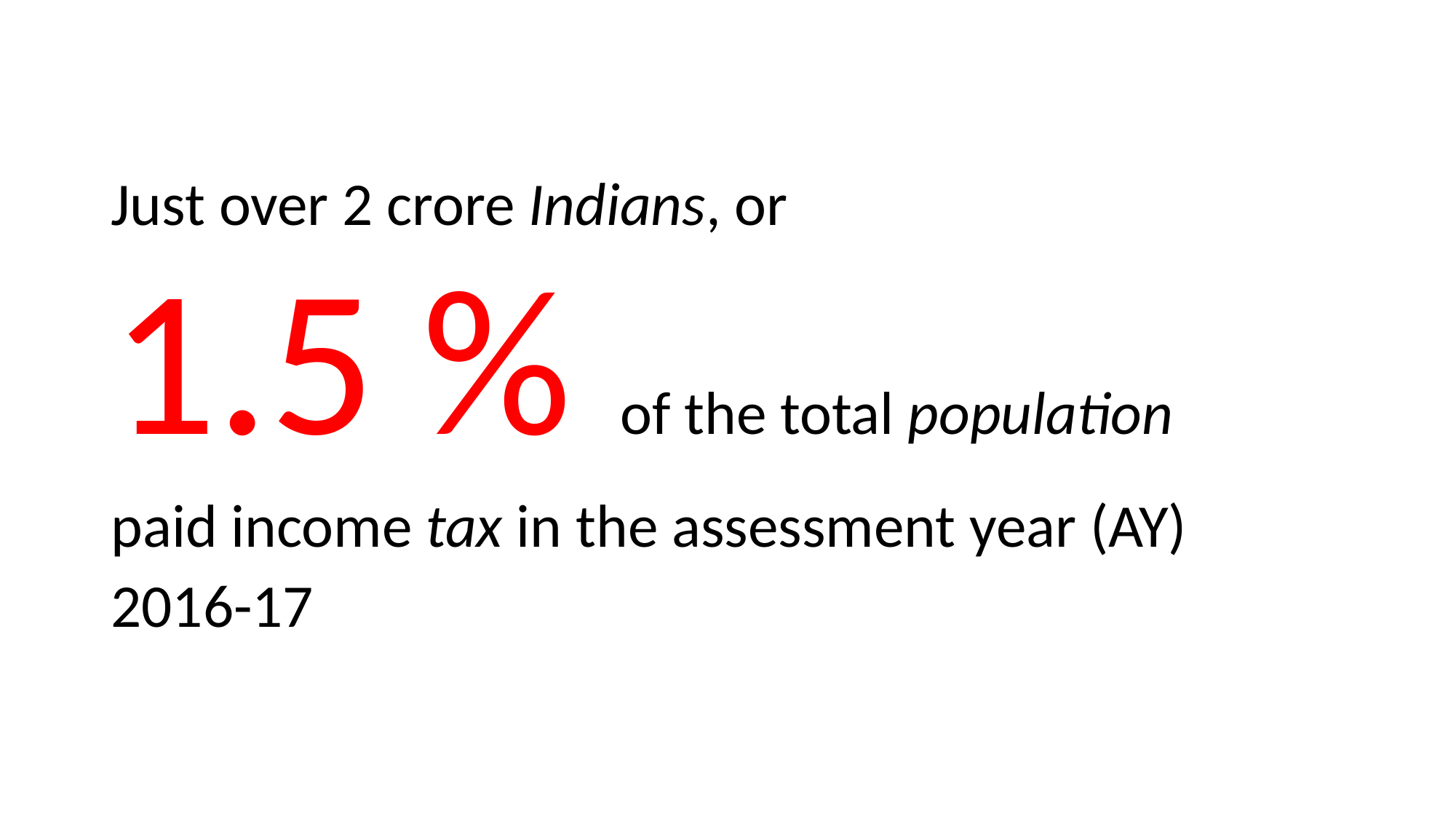

Just over 2 crore Indians, or
1.5 % of the total population
paid income tax in the assessment year (AY)
2016-17